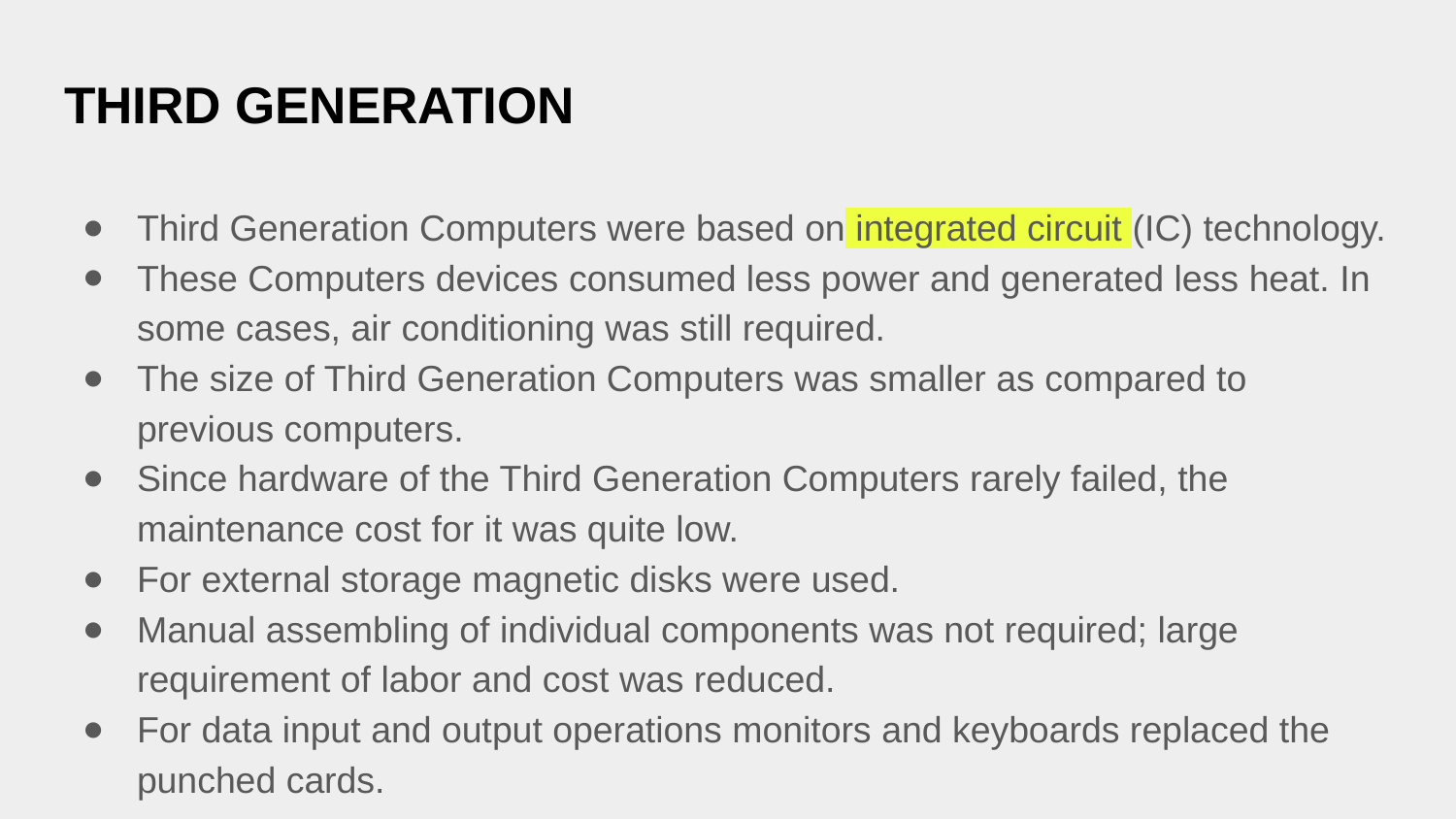

# THIRD GENERATION
Third Generation Computers were based on integrated circuit (IC) technology.
These Computers devices consumed less power and generated less heat. In some cases, air conditioning was still required.
The size of Third Generation Computers was smaller as compared to previous computers.
Since hardware of the Third Generation Computers rarely failed, the maintenance cost for it was quite low.
For external storage magnetic disks were used.
Manual assembling of individual components was not required; large requirement of labor and cost was reduced.
For data input and output operations monitors and keyboards replaced the punched cards.